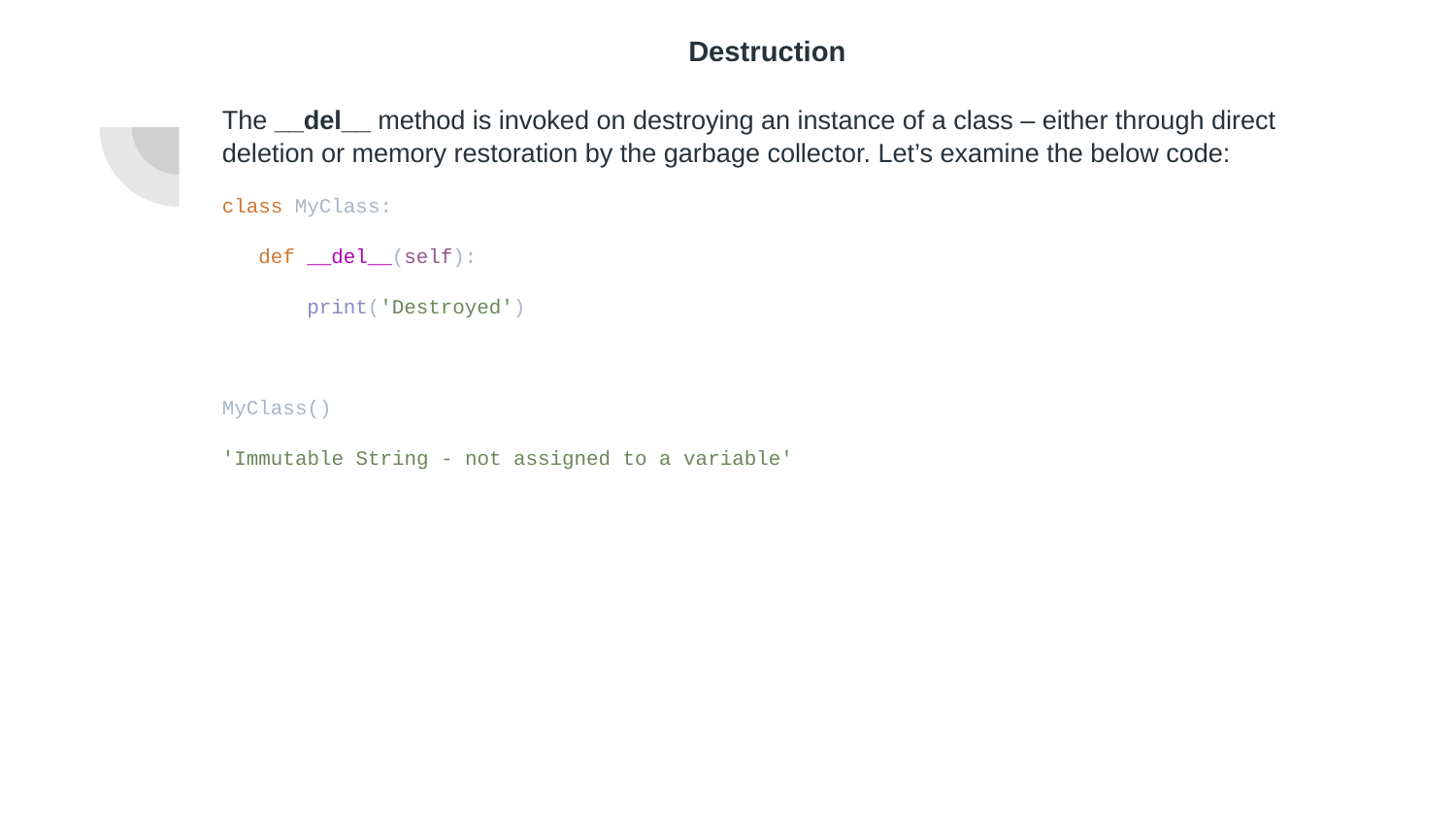

# Destruction
The __del__ method is invoked on destroying an instance of a class – either through direct deletion or memory restoration by the garbage collector. Let’s examine the below code:
class MyClass:
   def __del__(self):
       print('Destroyed')

MyClass()
'Immutable String - not assigned to a variable'